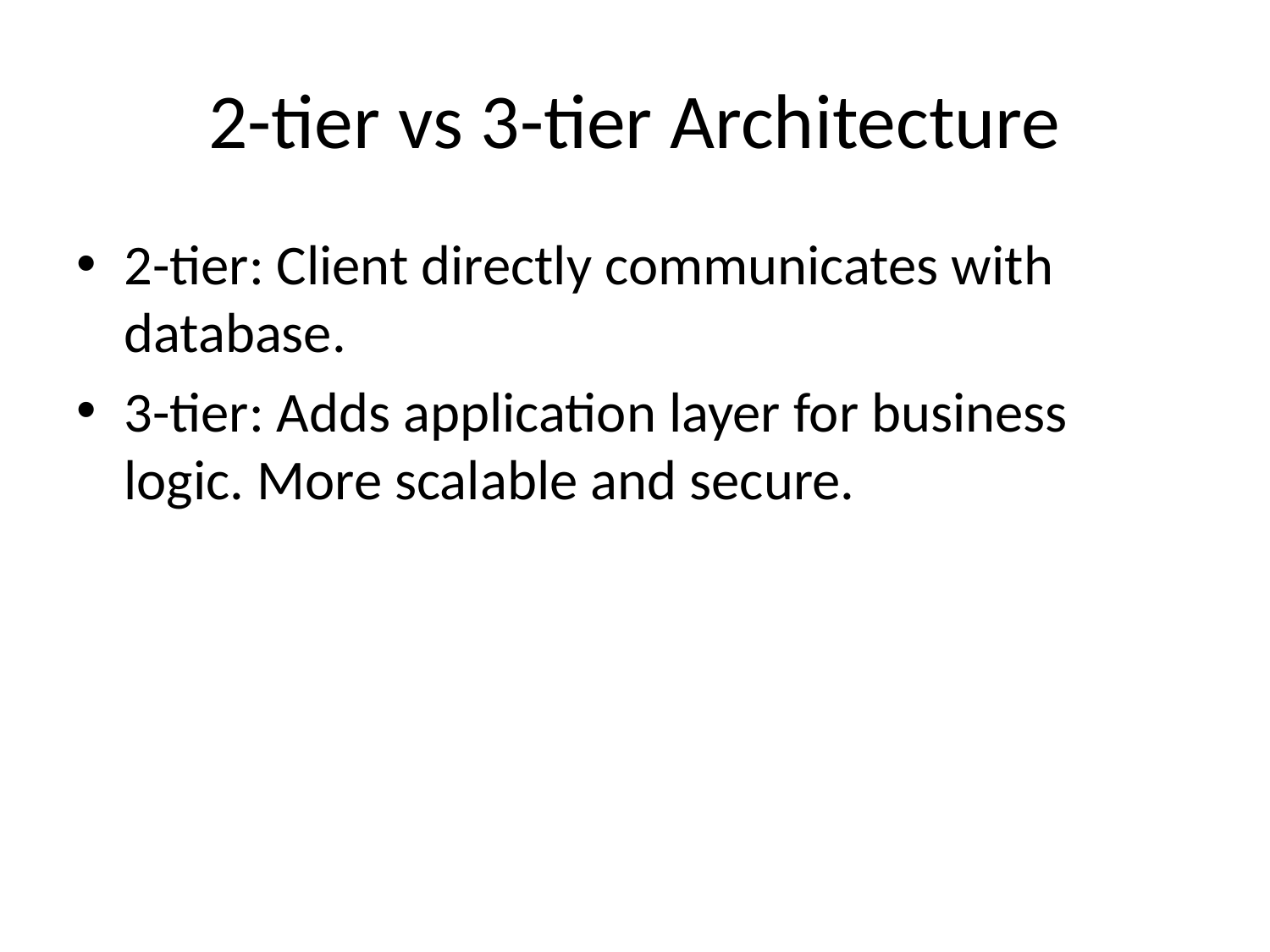

# 2-tier vs 3-tier Architecture
2-tier: Client directly communicates with database.
3-tier: Adds application layer for business logic. More scalable and secure.